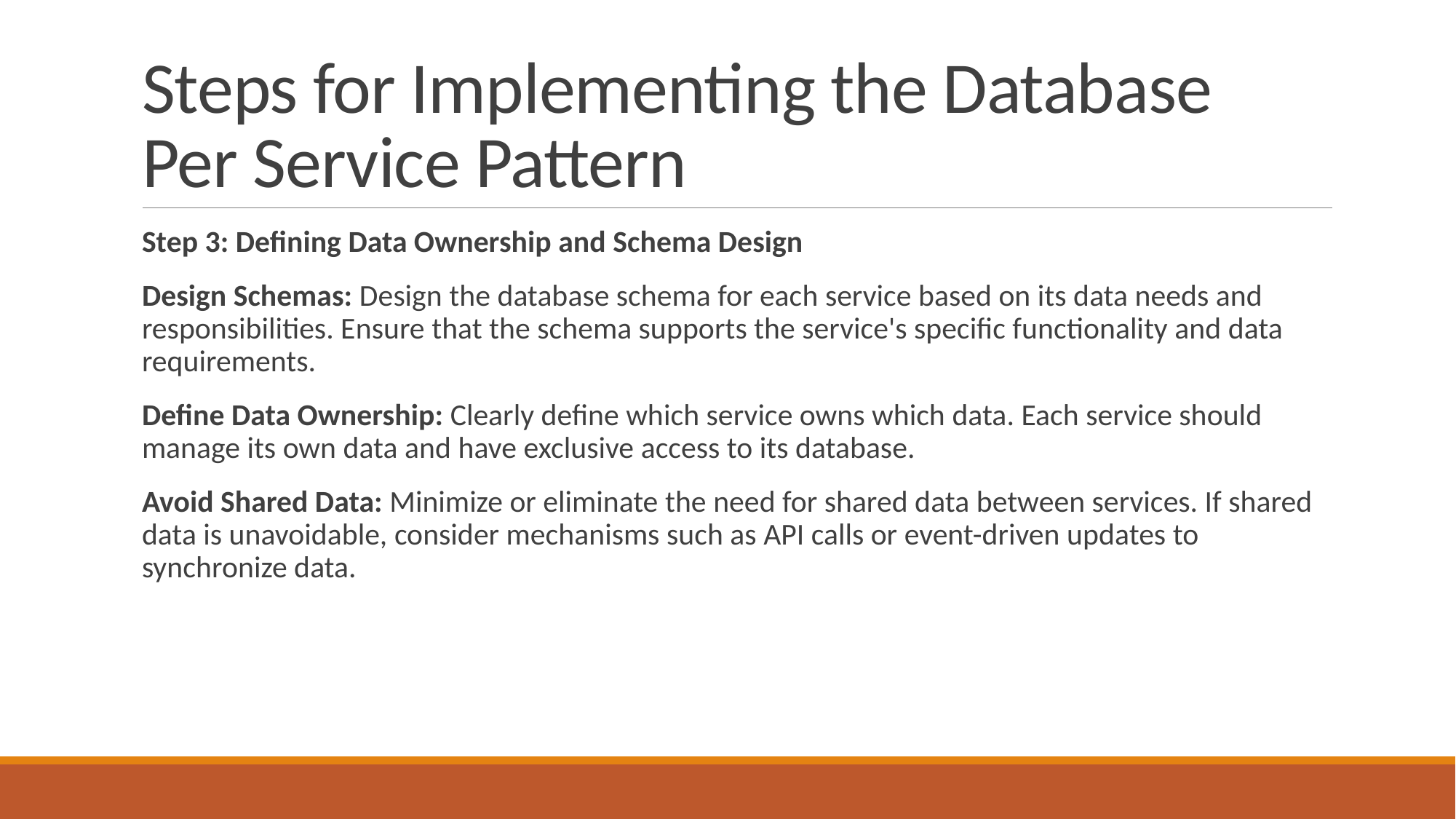

# Steps for Implementing the Database Per Service Pattern
Step 3: Defining Data Ownership and Schema Design
Design Schemas: Design the database schema for each service based on its data needs and responsibilities. Ensure that the schema supports the service's specific functionality and data requirements.
Define Data Ownership: Clearly define which service owns which data. Each service should manage its own data and have exclusive access to its database.
Avoid Shared Data: Minimize or eliminate the need for shared data between services. If shared data is unavoidable, consider mechanisms such as API calls or event-driven updates to synchronize data.